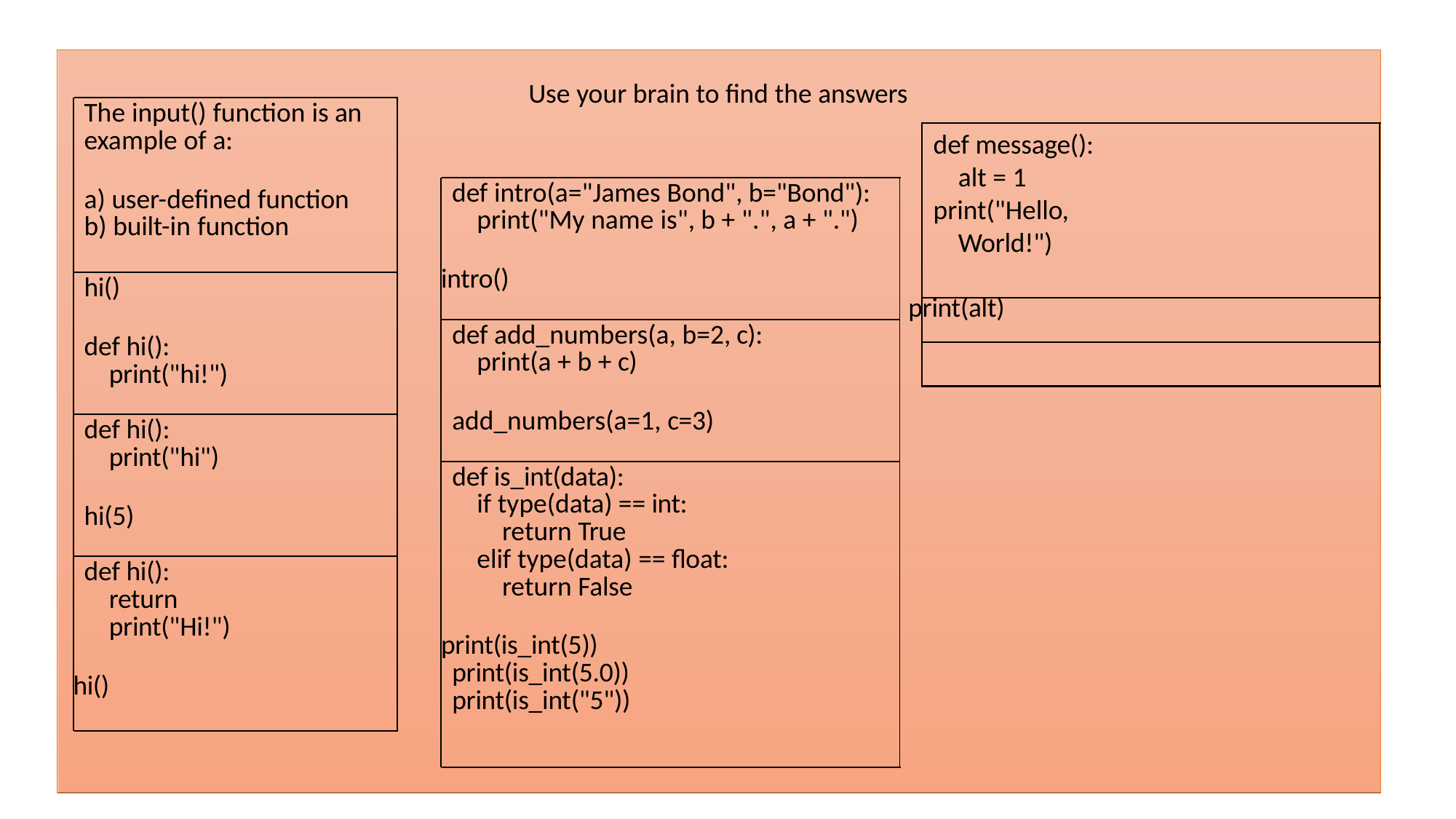

Use your brain to find the answers
def message(): alt = 1
print("Hello, World!")

print(alt)
| The input() function is an example of a: user-defined function built-in function |
| --- |
| hi() def hi(): print("hi!") |
| def hi(): print("hi") hi(5) |
| def hi(): return print("Hi!") hi() |

| def intro(a="James Bond", b="Bond"): print("My name is", b + ".", a + ".") intro() |
| --- |
| def add\_numbers(a, b=2, c): print(a + b + c) add\_numbers(a=1, c=3) |
| def is\_int(data): if type(data) == int: return True elif type(data) == float: return False print(is\_int(5)) print(is\_int(5.0)) print(is\_int("5")) |